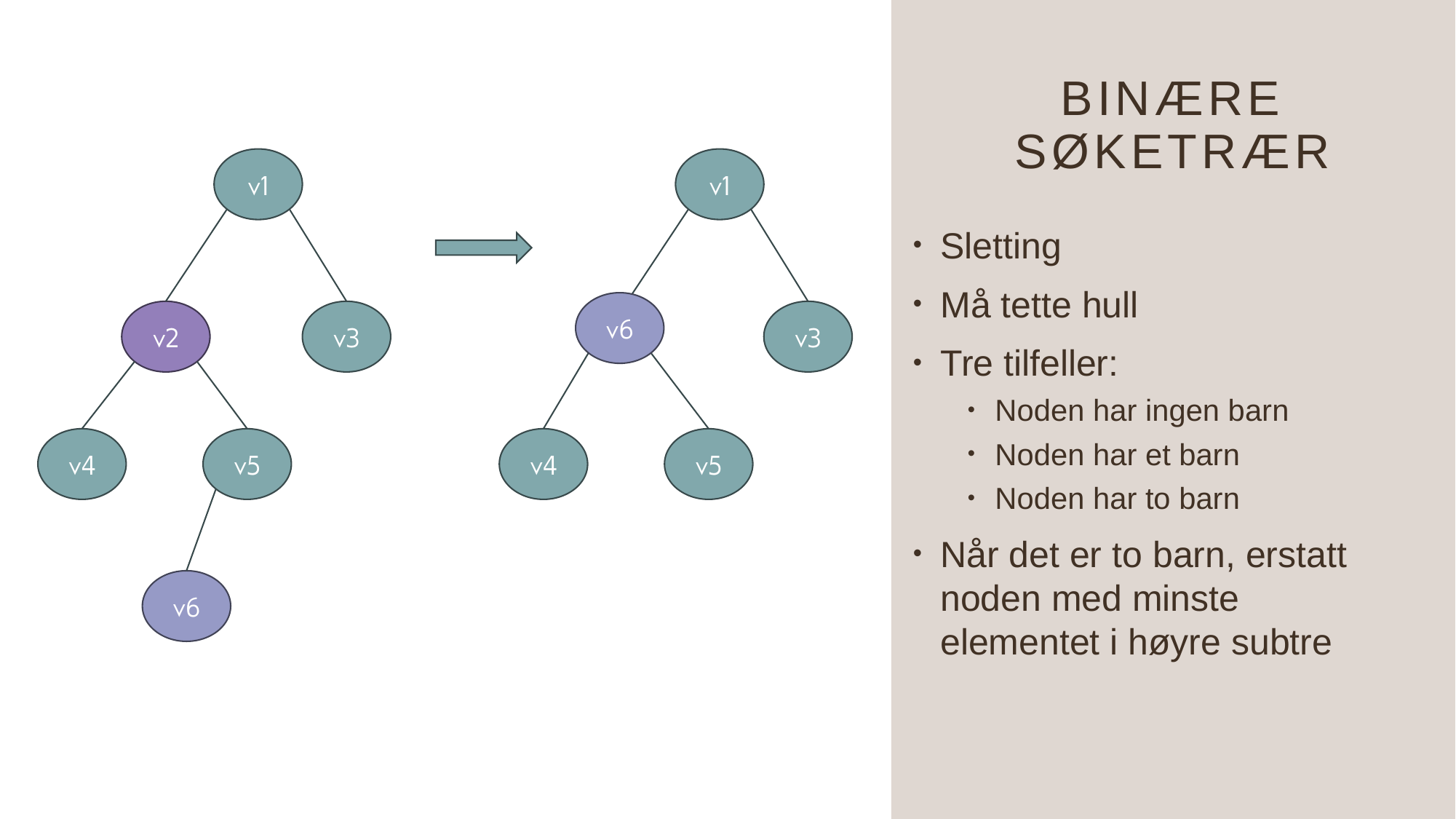

# Binære søketrær
v1
v1
Sletting
Må tette hull
Tre tilfeller:
Noden har ingen barn
Noden har et barn
Noden har to barn
Når det er to barn, erstatt noden med minste elementet i høyre subtre

v6
v2
v3
v3
v5
v5
v4
v4
v6